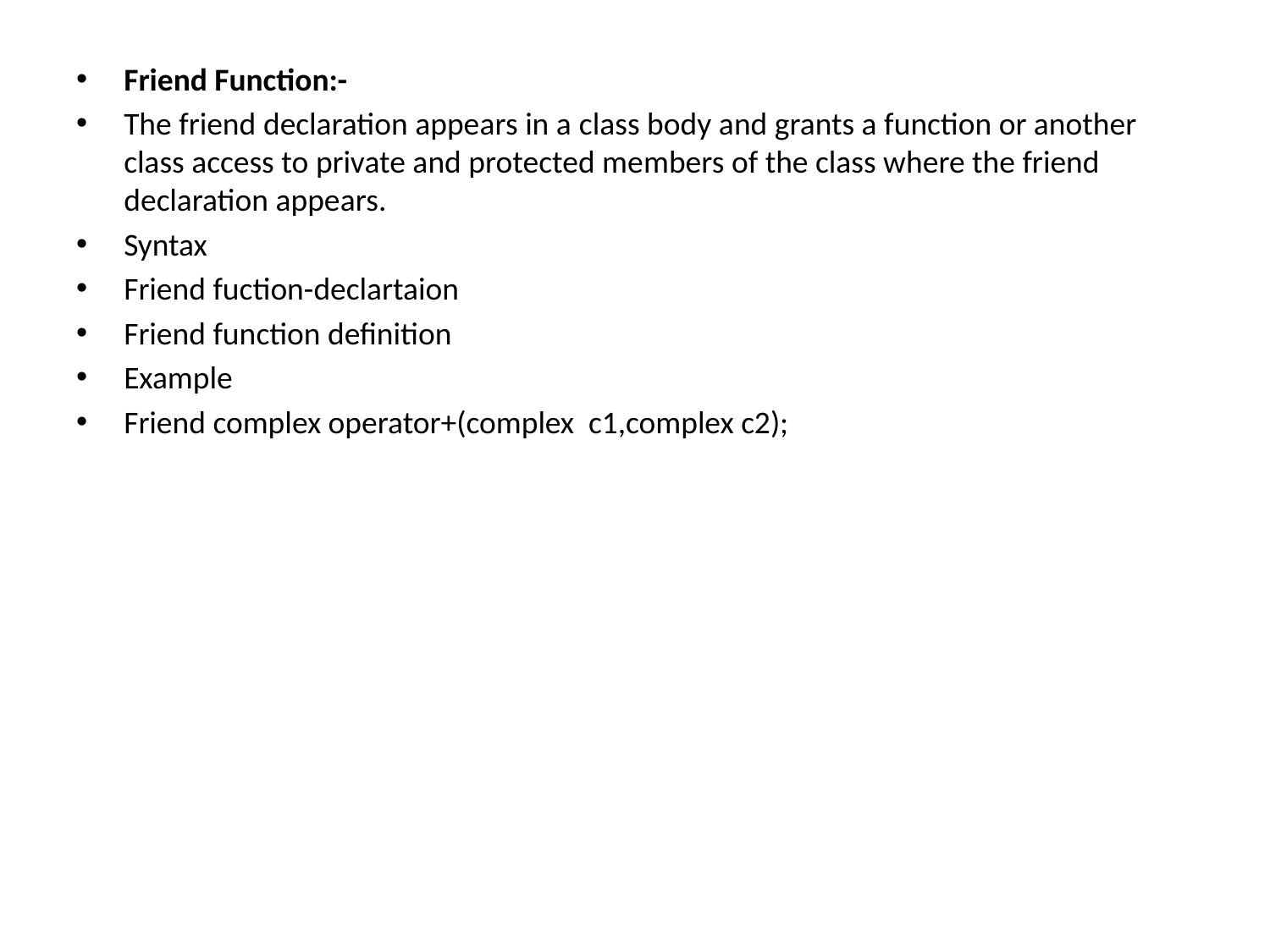

Friend Function:-
The friend declaration appears in a class body and grants a function or another class access to private and protected members of the class where the friend declaration appears.
Syntax
Friend fuction-declartaion
Friend function definition
Example
Friend complex operator+(complex  c1,complex c2);